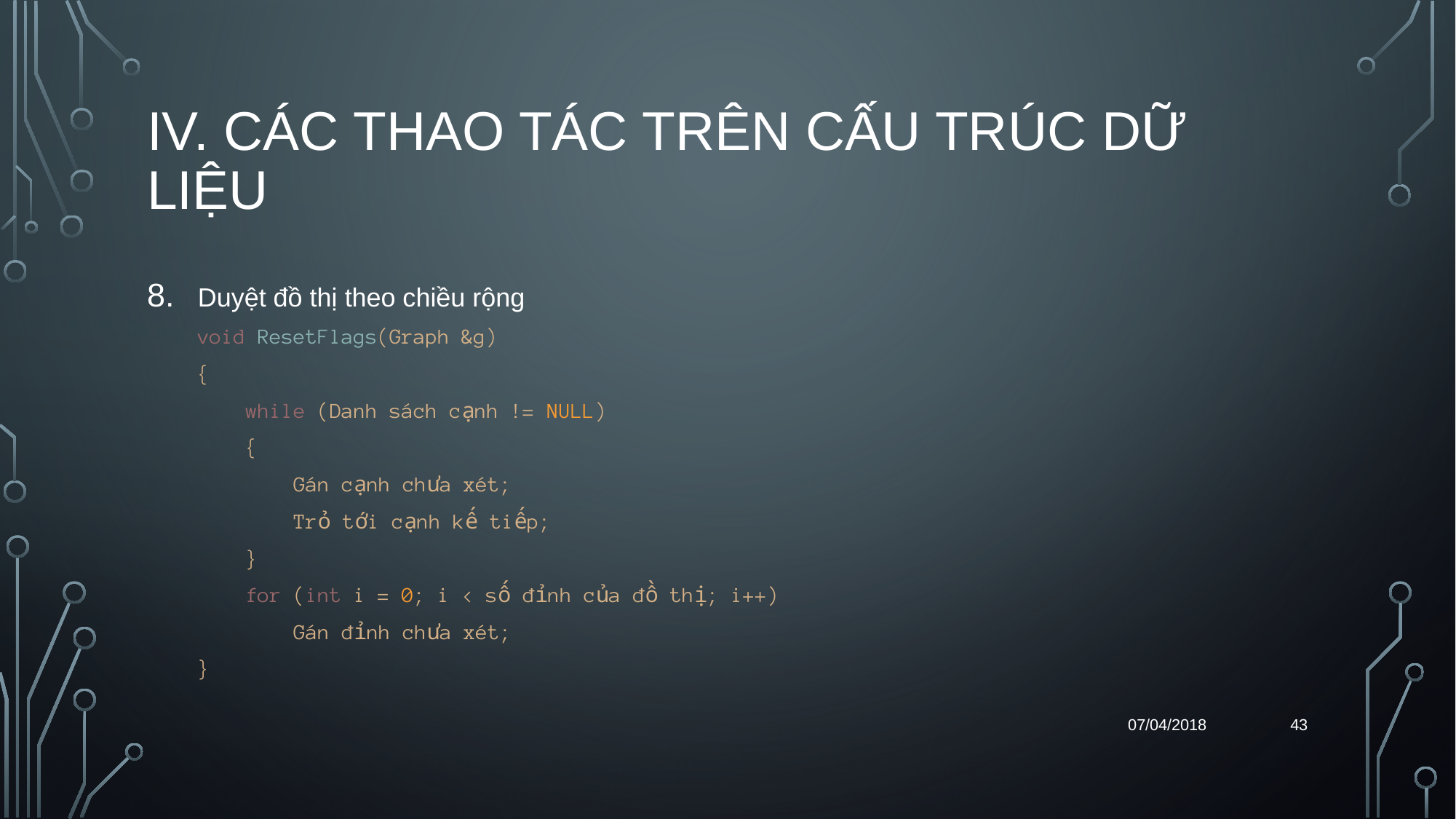

# iv. Các thao tác trên cấu trúc dữ liệu
Duyệt đồ thị theo chiều rộng
void ResetFlags(Graph &g)
{
    while (Danh sách cạnh != NULL)
    {
        Gán cạnh chưa xét;
        Trỏ tới cạnh kế tiếp;
    }
    for (int i = 0; i < số đỉnh của đồ thị; i++)
        Gán đỉnh chưa xét;
}
43
07/04/2018